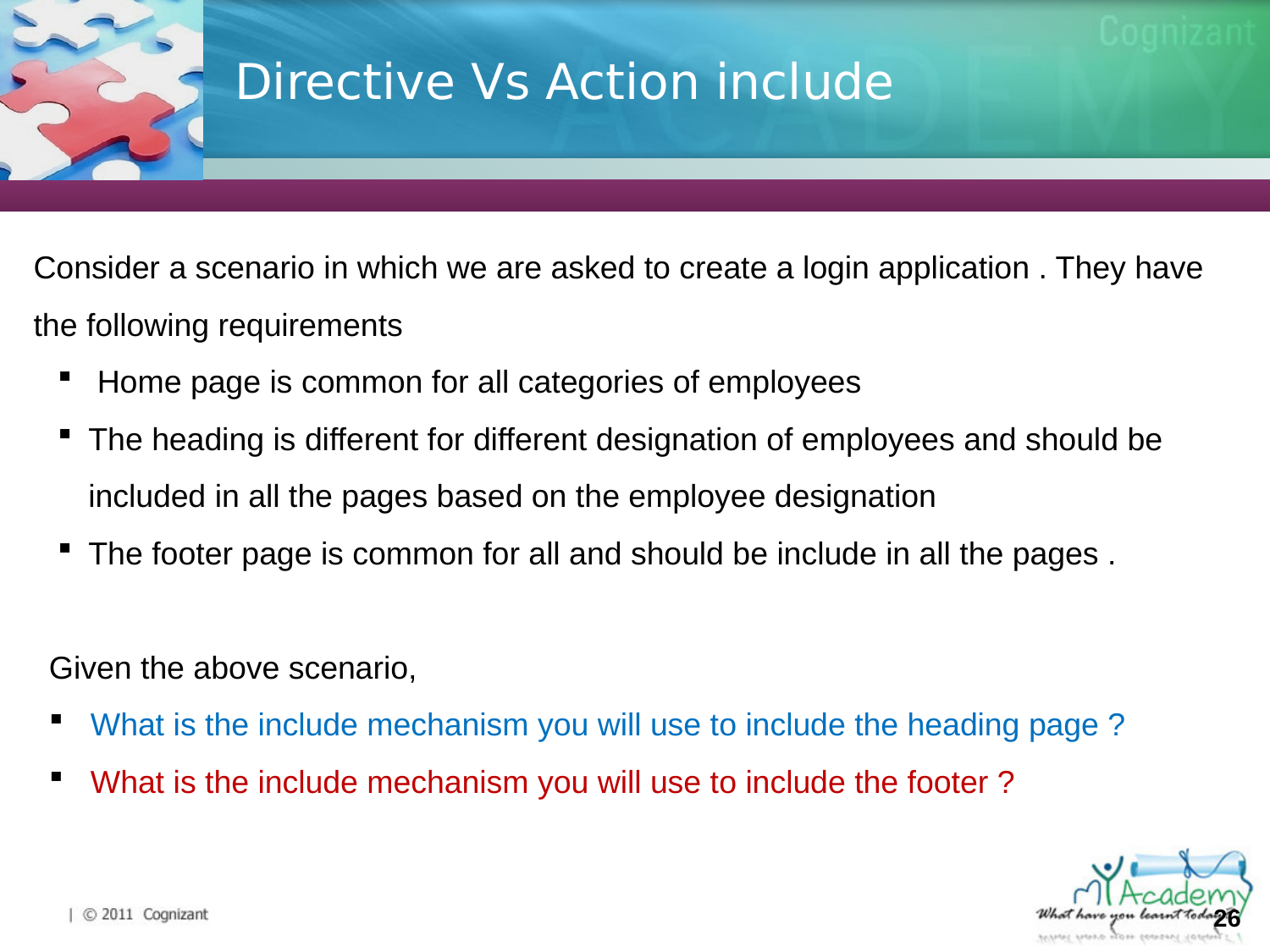

# Directive Vs Action include
Consider a scenario in which we are asked to create a login application . They have the following requirements
 Home page is common for all categories of employees
The heading is different for different designation of employees and should be included in all the pages based on the employee designation
The footer page is common for all and should be include in all the pages .

Given the above scenario,
 What is the include mechanism you will use to include the heading page ?
 What is the include mechanism you will use to include the footer ?
26